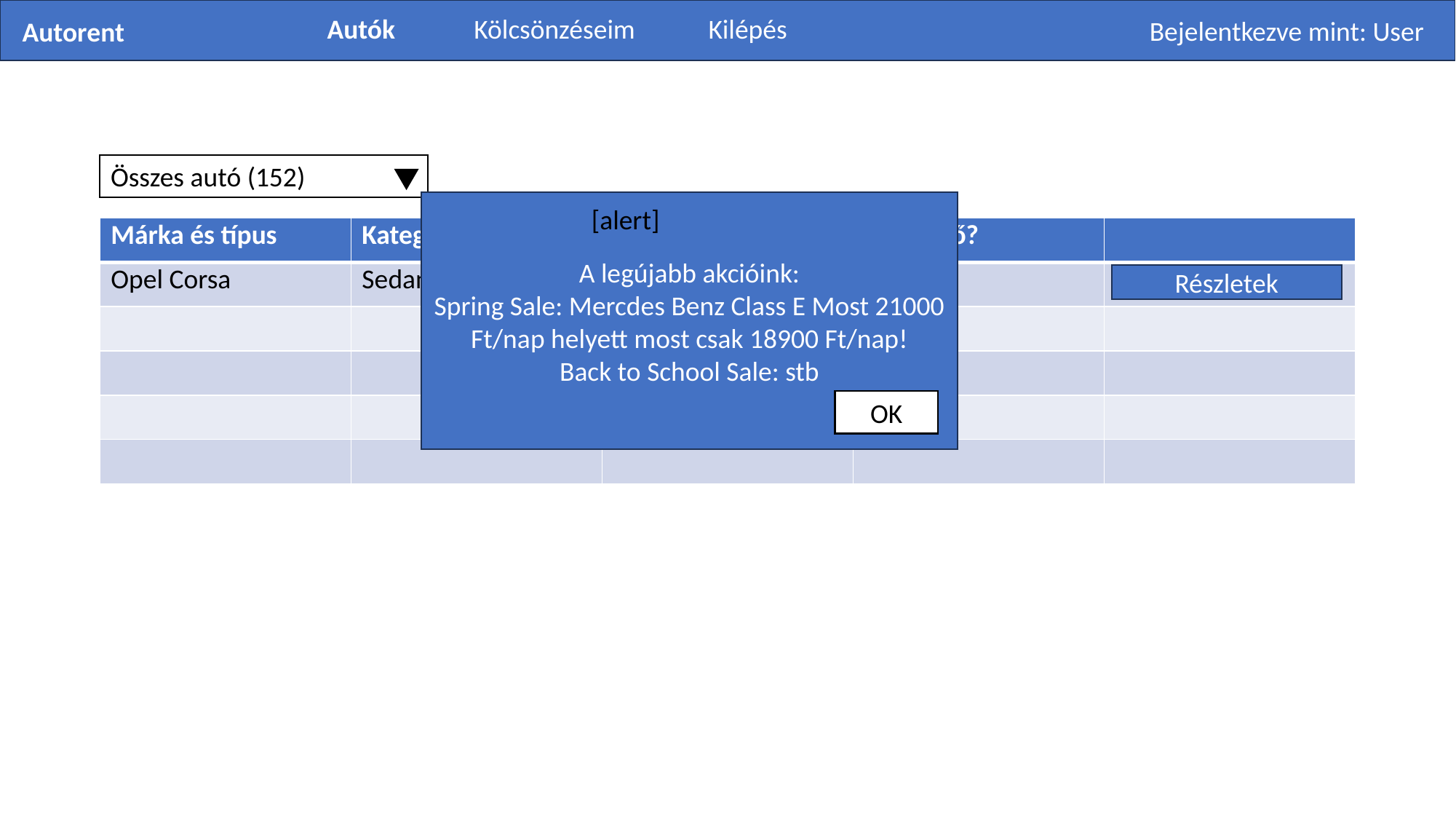

Autók
Kölcsönzéseim
Kilépés
Bejelentkezve mint: User
Autorent
Összes autó (152)

A legújabb akcióink:
Spring Sale: Mercdes Benz Class E Most 21000 Ft/nap helyett most csak 18900 Ft/nap!
Back to School Sale: stb
[alert]
| Márka és típus | Kategória | Napidíj | Bérelheő? |  |
| --- | --- | --- | --- | --- |
| Opel Corsa | Sedan | 8900 | Igen |  |
|  |  |  |  |  |
|  |  |  |  |  |
|  |  |  |  |  |
|  |  |  |  |  |
Részletek
OK